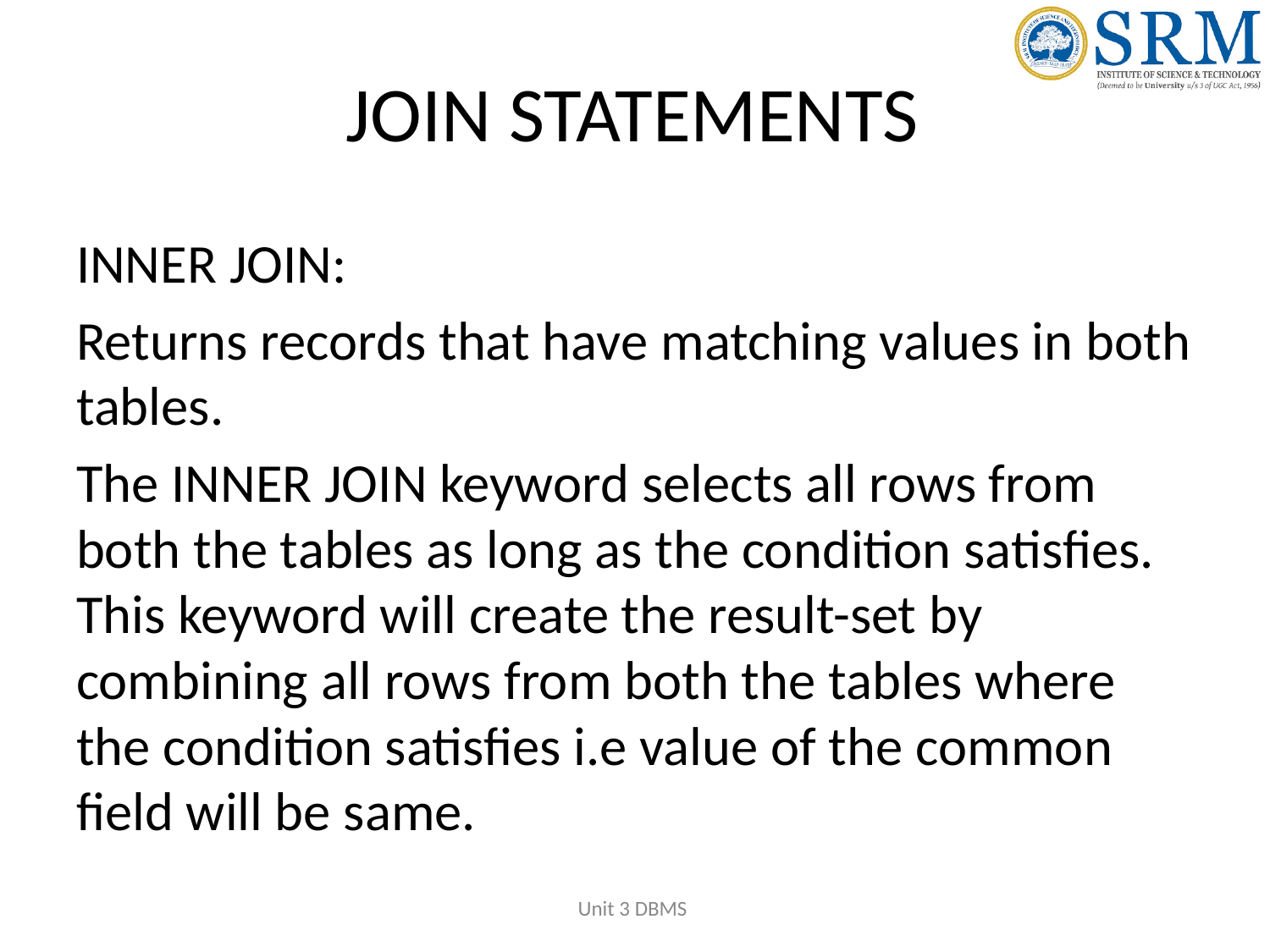

# JOIN STATEMENTS
INNER JOIN:
Returns records that have matching values in both tables.
The INNER JOIN keyword selects all rows from both the tables as long as the condition satisfies. This keyword will create the result-set by combining all rows from both the tables where the condition satisfies i.e value of the common field will be same.

Unit 3 DBMS